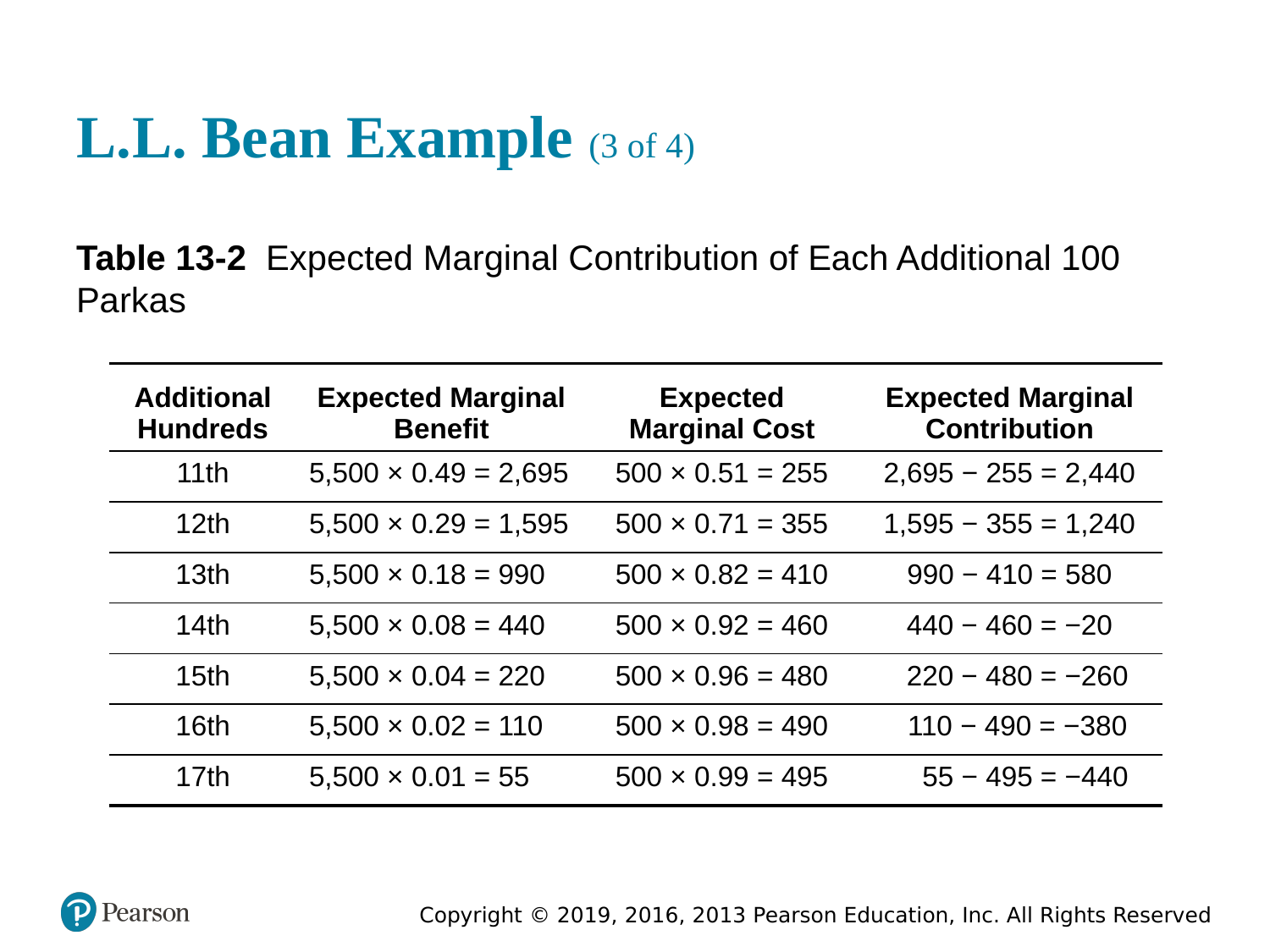

# L . L. Bean Example (3 of 4)
Table 13-2  Expected Marginal Contribution of Each Additional 100 Parkas
| Additional Hundreds | Expected Marginal Benefit | Expected Marginal Cost | Expected Marginal Contribution |
| --- | --- | --- | --- |
| 11th | 5,500 × 0.49 = 2,695 | 500 × 0.51 = 255 | 2,695 − 255 = 2,440 |
| 12th | 5,500 × 0.29 = 1,595 | 500 × 0.71 = 355 | 1,595 − 355 = 1,240 |
| 13th | 5,500 × 0.18 = 990 | 500 × 0.82 = 410 | 990 − 410 = 580 |
| 14th | 5,500 × 0.08 = 440 | 500 × 0.92 = 460 | 440 − 460 = −20 |
| 15th | 5,500 × 0.04 = 220 | 500 × 0.96 = 480 | 220 − 480 = −260 |
| 16th | 5,500 × 0.02 = 110 | 500 × 0.98 = 490 | 110 − 490 = −380 |
| 17th | 5,500 × 0.01 = 55 | 500 × 0.99 = 495 | 55 − 495 = −440 |